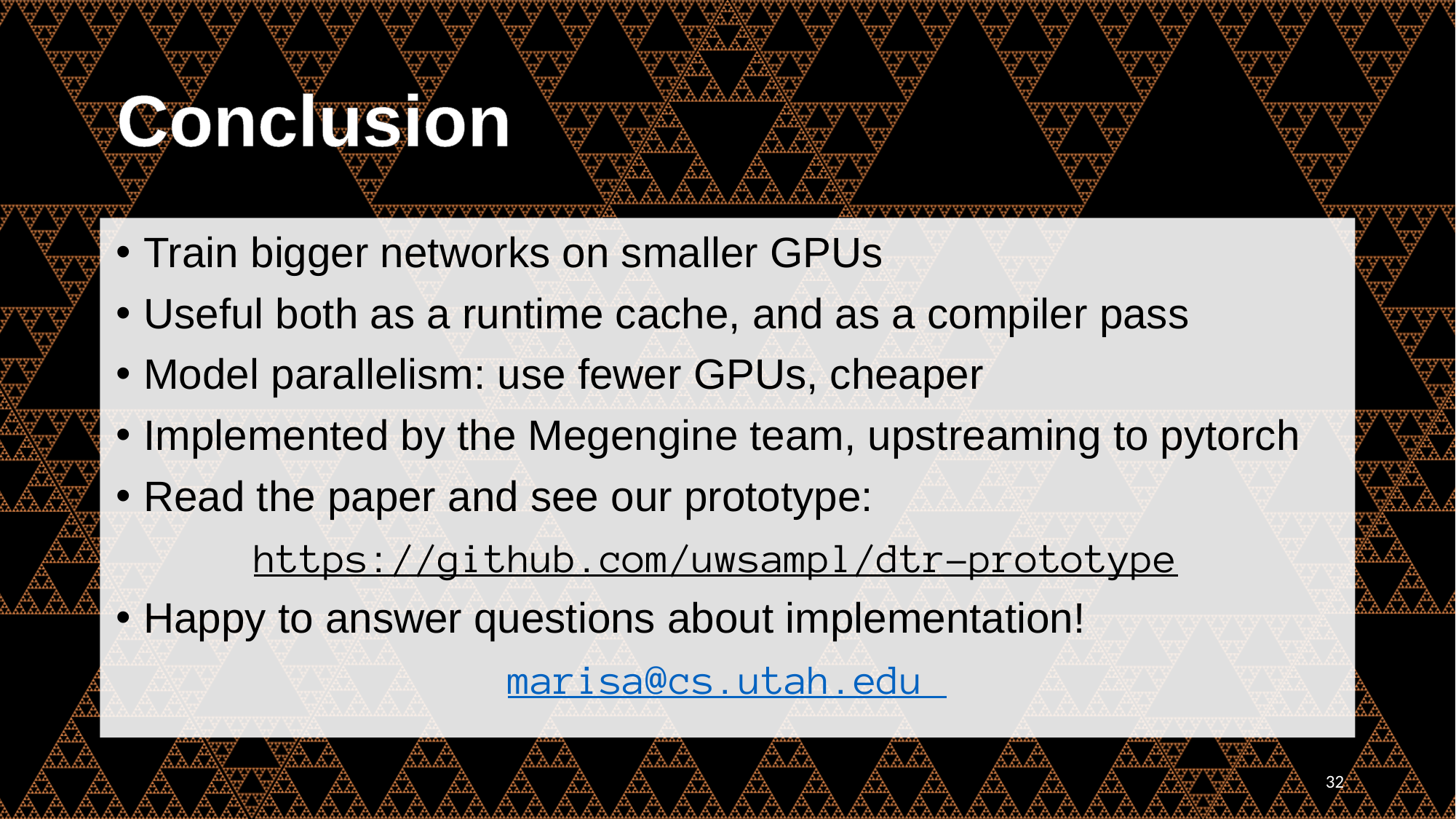

# Conclusion
Train bigger networks on smaller GPUs
Useful both as a runtime cache, and as a compiler pass
Model parallelism: use fewer GPUs, cheaper
Implemented by the Megengine team, upstreaming to pytorch
Read the paper and see our prototype:
https://github.com/uwsampl/dtr-prototype
Happy to answer questions about implementation!
marisa@cs.utah.edu

32